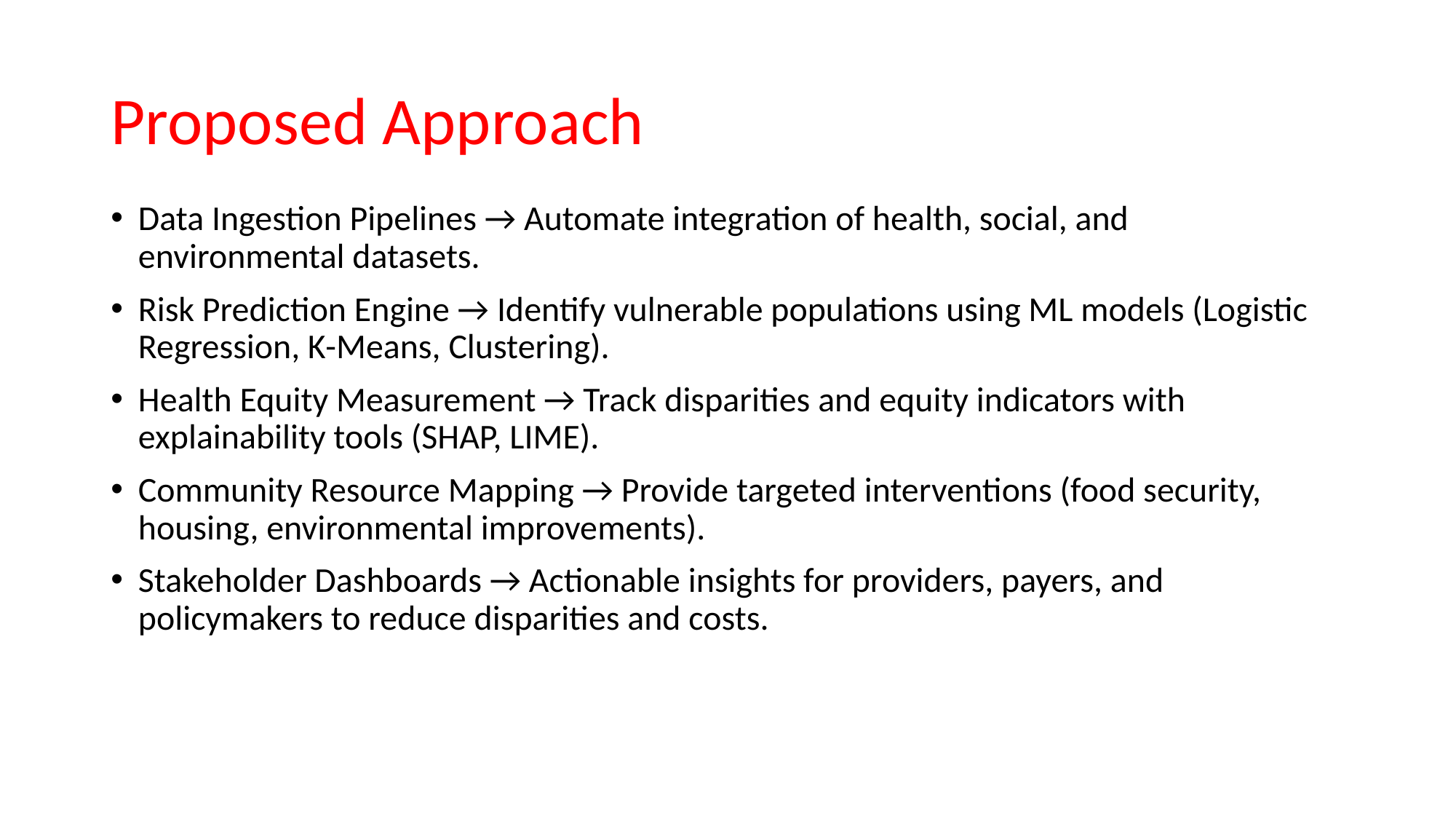

# Proposed Approach
Data Ingestion Pipelines → Automate integration of health, social, and environmental datasets.
Risk Prediction Engine → Identify vulnerable populations using ML models (Logistic Regression, K-Means, Clustering).
Health Equity Measurement → Track disparities and equity indicators with explainability tools (SHAP, LIME).
Community Resource Mapping → Provide targeted interventions (food security, housing, environmental improvements).
Stakeholder Dashboards → Actionable insights for providers, payers, and policymakers to reduce disparities and costs.